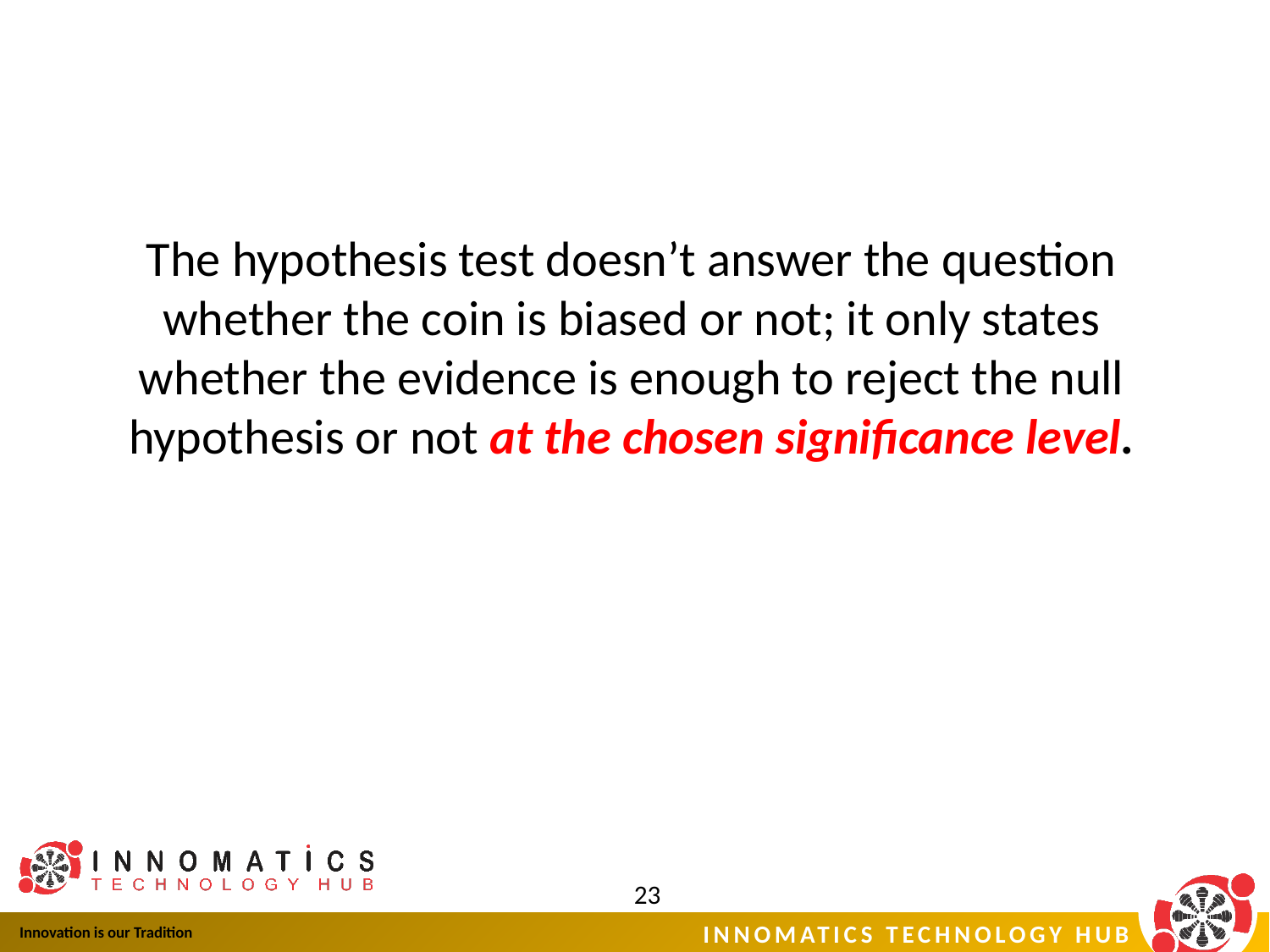

The hypothesis test doesn’t answer the question
whether the coin is biased or not; it only states
whether the evidence is enough to reject the null
hypothesis or not at the chosen significance level.